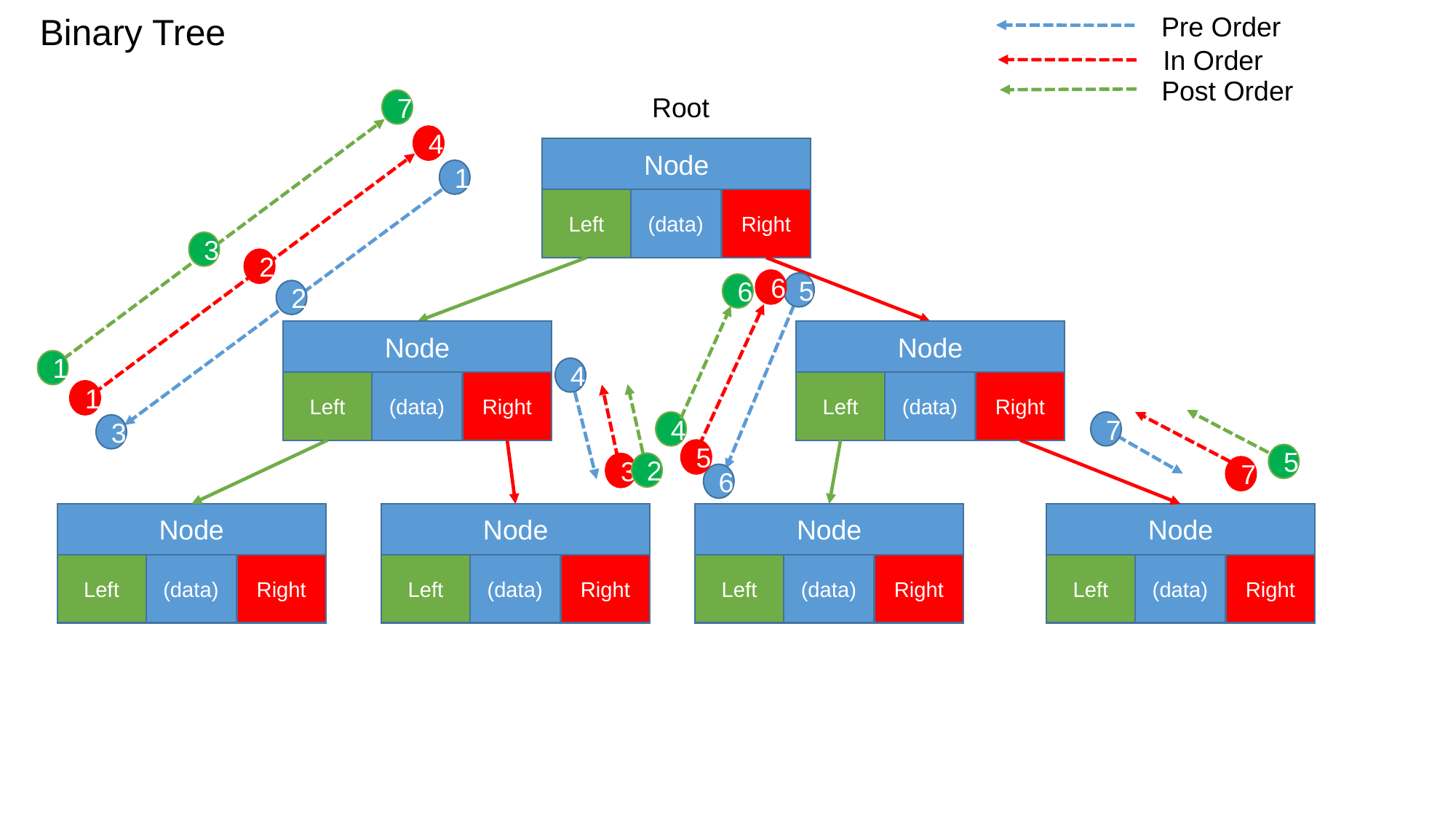

Binary Tree
Pre Order
In Order
Post Order
Root
7
4
Node
Left
(data)
Right
1
3
2
6
5
6
2
Node
Left
(data)
Right
Node
Left
(data)
Right
1
4
1
4
7
3
5
5
2
3
7
6
Node
Left
(data)
Right
Node
Left
(data)
Right
Node
Left
(data)
Right
Node
Left
(data)
Right